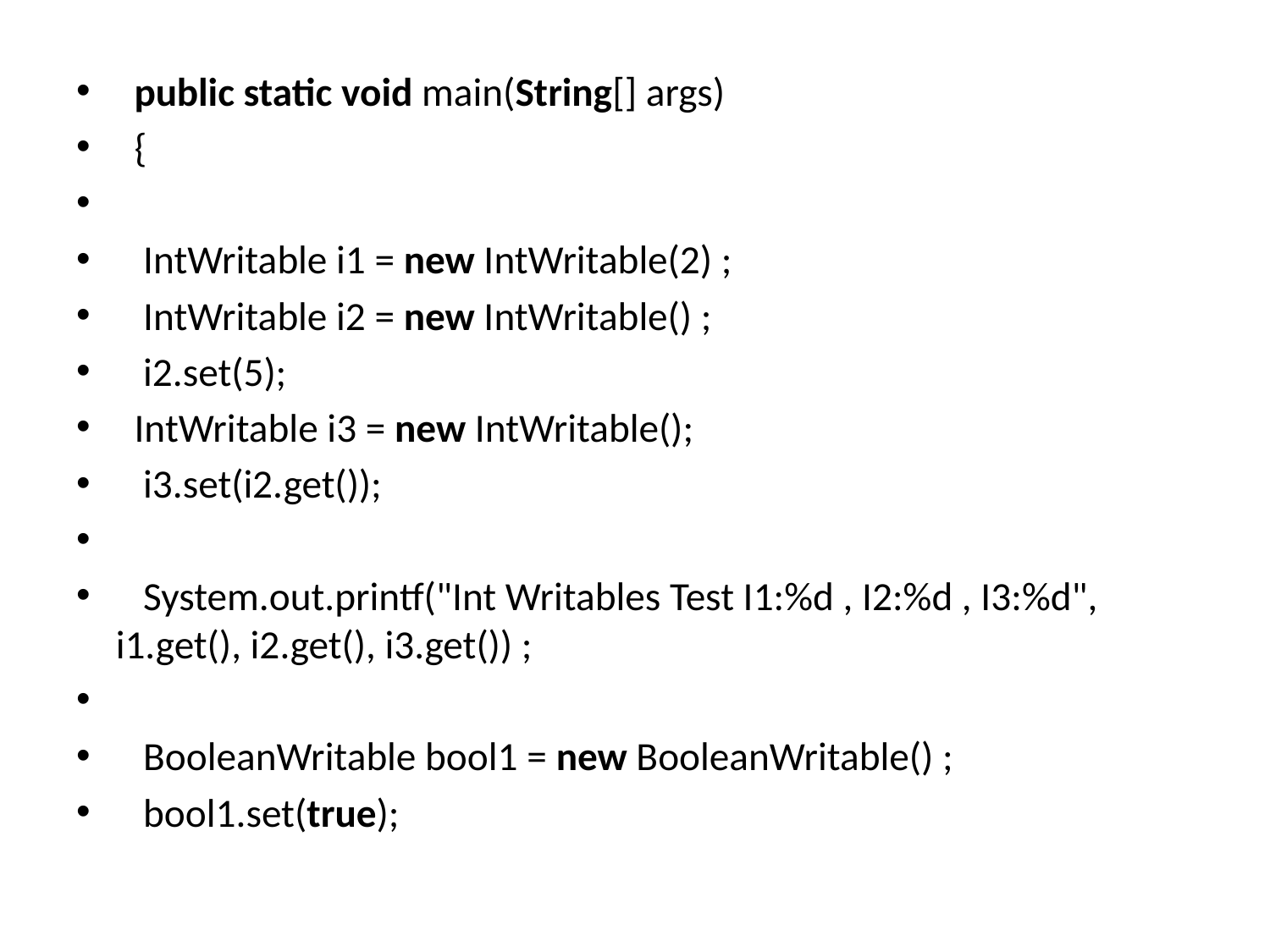

public static void main(String[] args)
  {

   IntWritable i1 = new IntWritable(2) ;
   IntWritable i2 = new IntWritable() ;
   i2.set(5);
  IntWritable i3 = new IntWritable();
   i3.set(i2.get());

   System.out.printf("Int Writables Test I1:%d , I2:%d , I3:%d", i1.get(), i2.get(), i3.get()) ;

   BooleanWritable bool1 = new BooleanWritable() ;
   bool1.set(true);